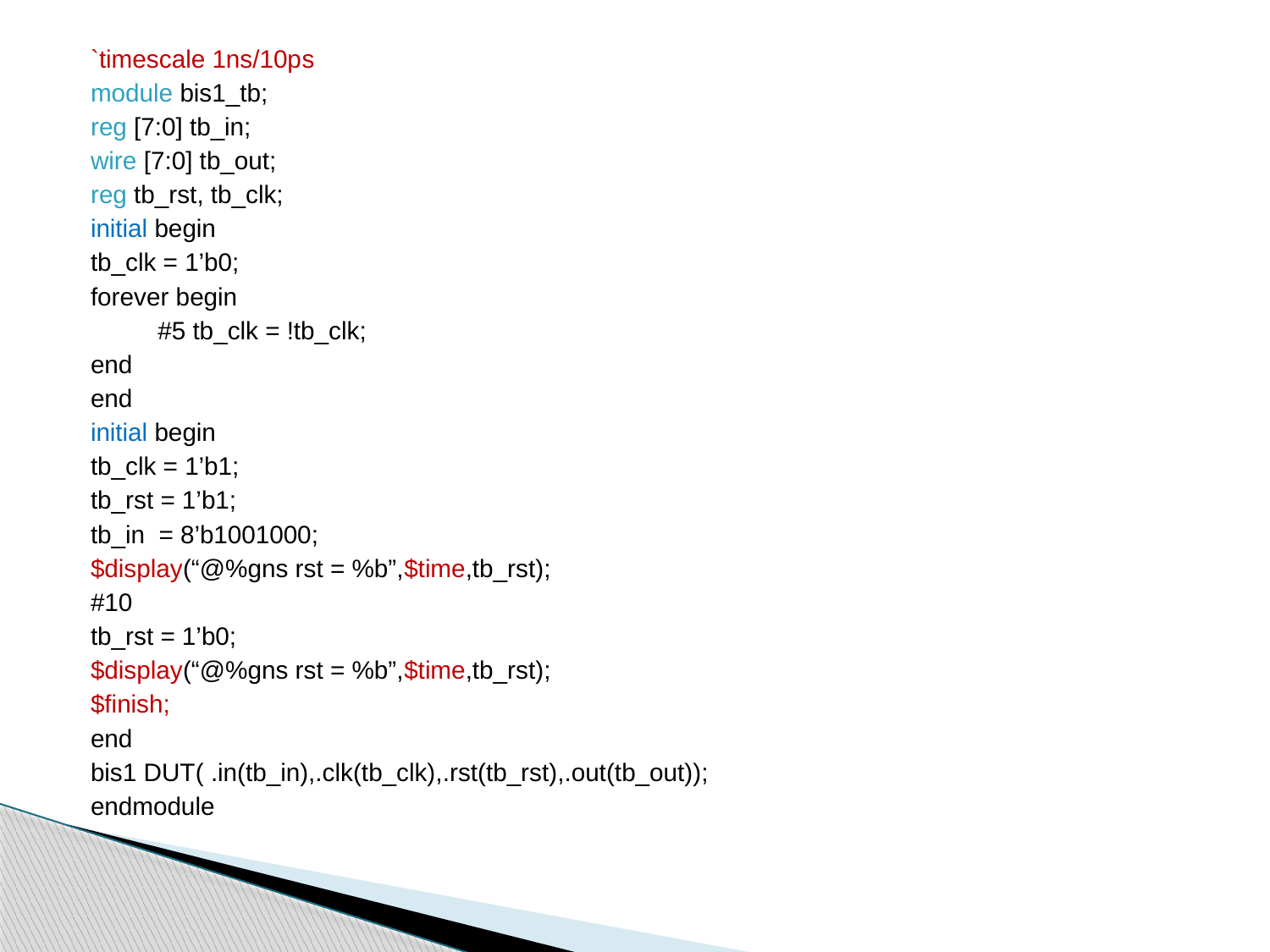

`timescale 1ns/10ps
module bis1_tb;
reg [7:0] tb_in;
wire [7:0] tb_out;
reg tb_rst, tb_clk;
initial begin
tb_clk = 1’b0;
forever begin
		#5 tb_clk = !tb_clk;
end
end
initial begin
tb_clk = 1’b1;
tb_rst = 1’b1;
tb_in  = 8’b1001000;
$display(“@%gns rst = %b”,$time,tb_rst);
#10
tb_rst = 1’b0;
$display(“@%gns rst = %b”,$time,tb_rst);
$finish;
end
bis1 DUT( .in(tb_in),.clk(tb_clk),.rst(tb_rst),.out(tb_out));
endmodule